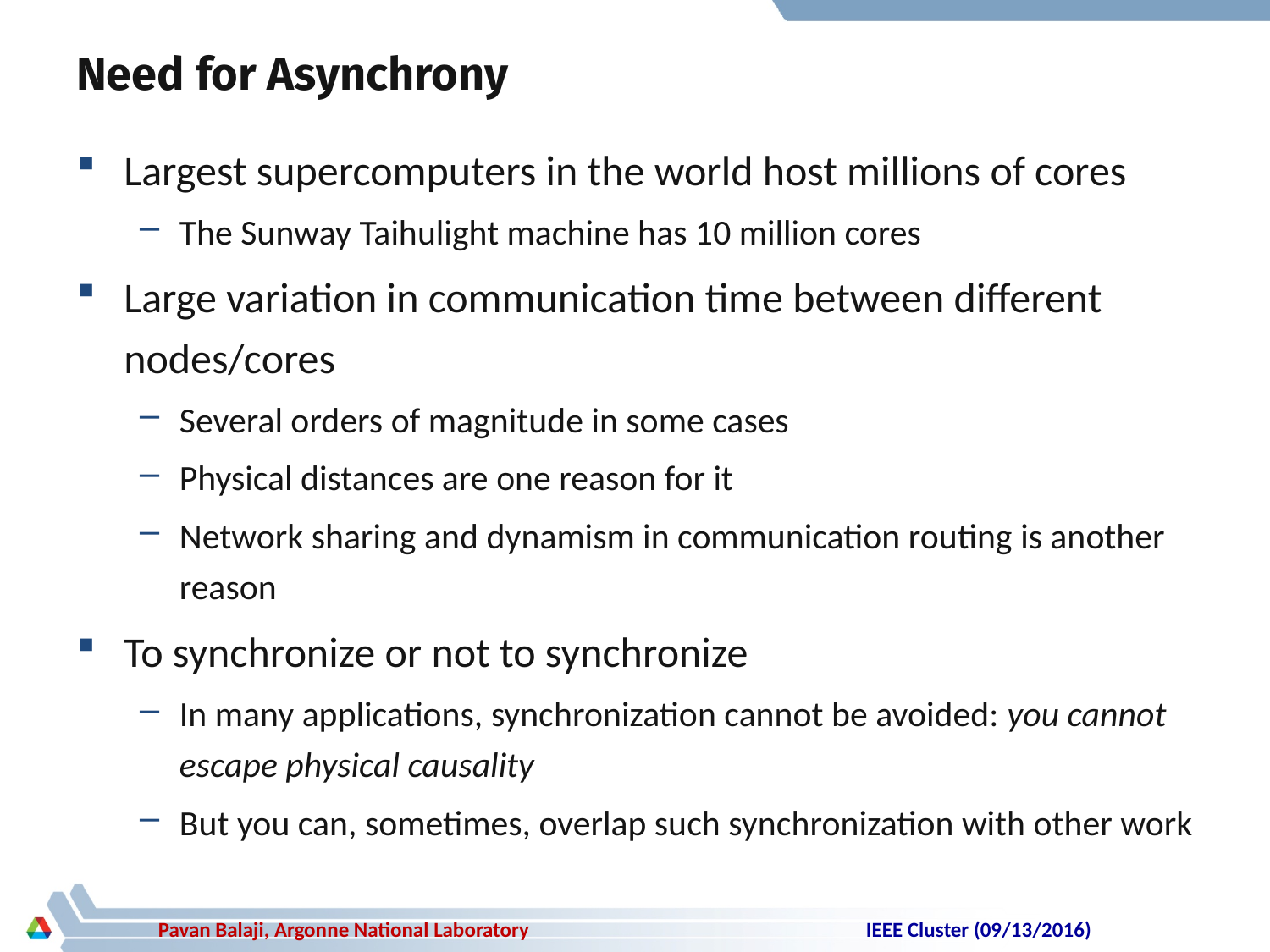

# Need for Asynchrony
Largest supercomputers in the world host millions of cores
The Sunway Taihulight machine has 10 million cores
Large variation in communication time between different nodes/cores
Several orders of magnitude in some cases
Physical distances are one reason for it
Network sharing and dynamism in communication routing is another reason
To synchronize or not to synchronize
In many applications, synchronization cannot be avoided: you cannot escape physical causality
But you can, sometimes, overlap such synchronization with other work
IEEE Cluster (09/13/2016)